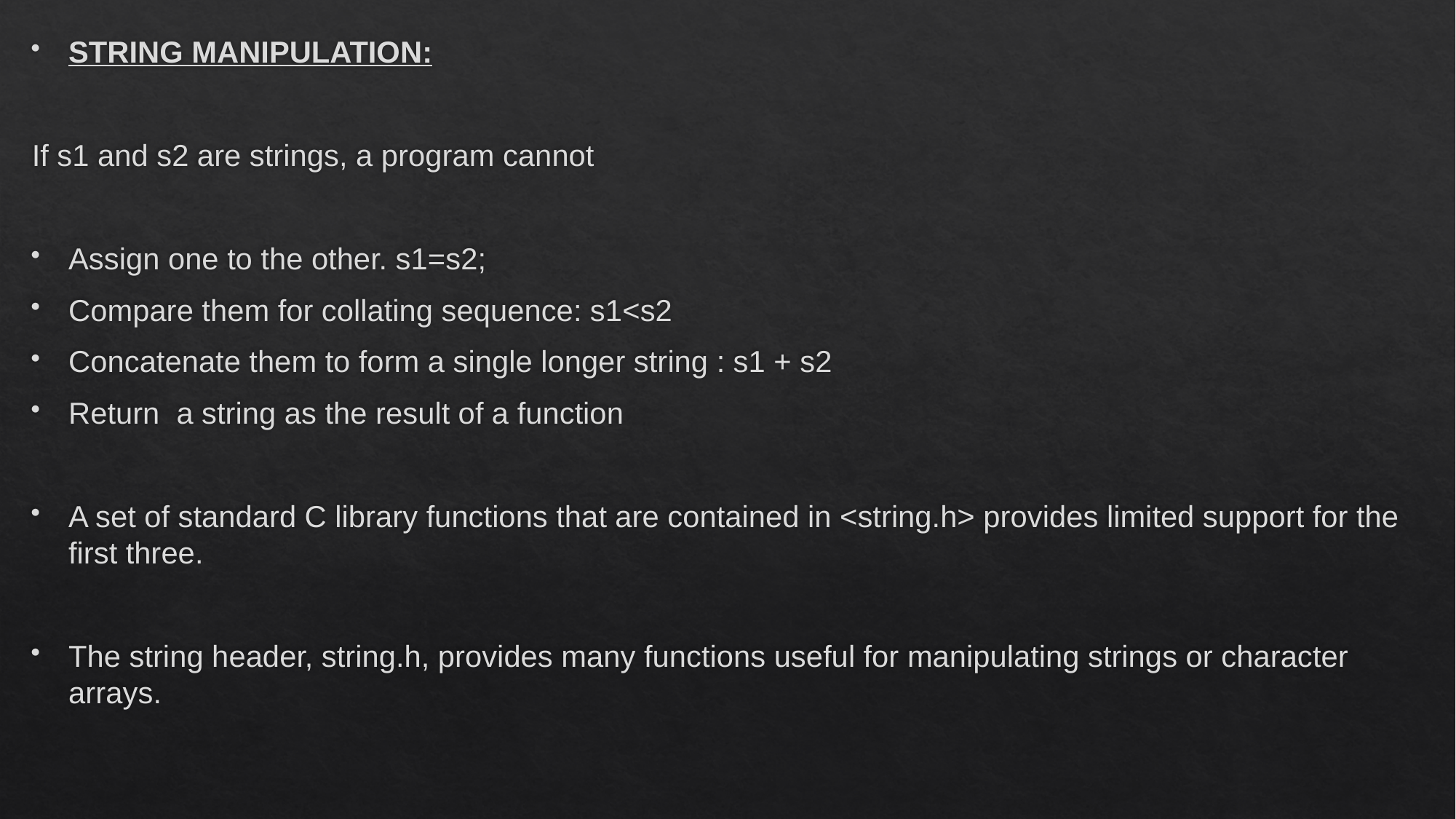

STRING MANIPULATION:

If s1 and s2 are strings, a program cannot

Assign one to the other. s1=s2;
Compare them for collating sequence: s1<s2
Concatenate them to form a single longer string : s1 + s2
Return  a string as the result of a function

A set of standard C library functions that are contained in <string.h> provides limited support for the first three.

The string header, string.h, provides many functions useful for manipulating strings or character arrays.